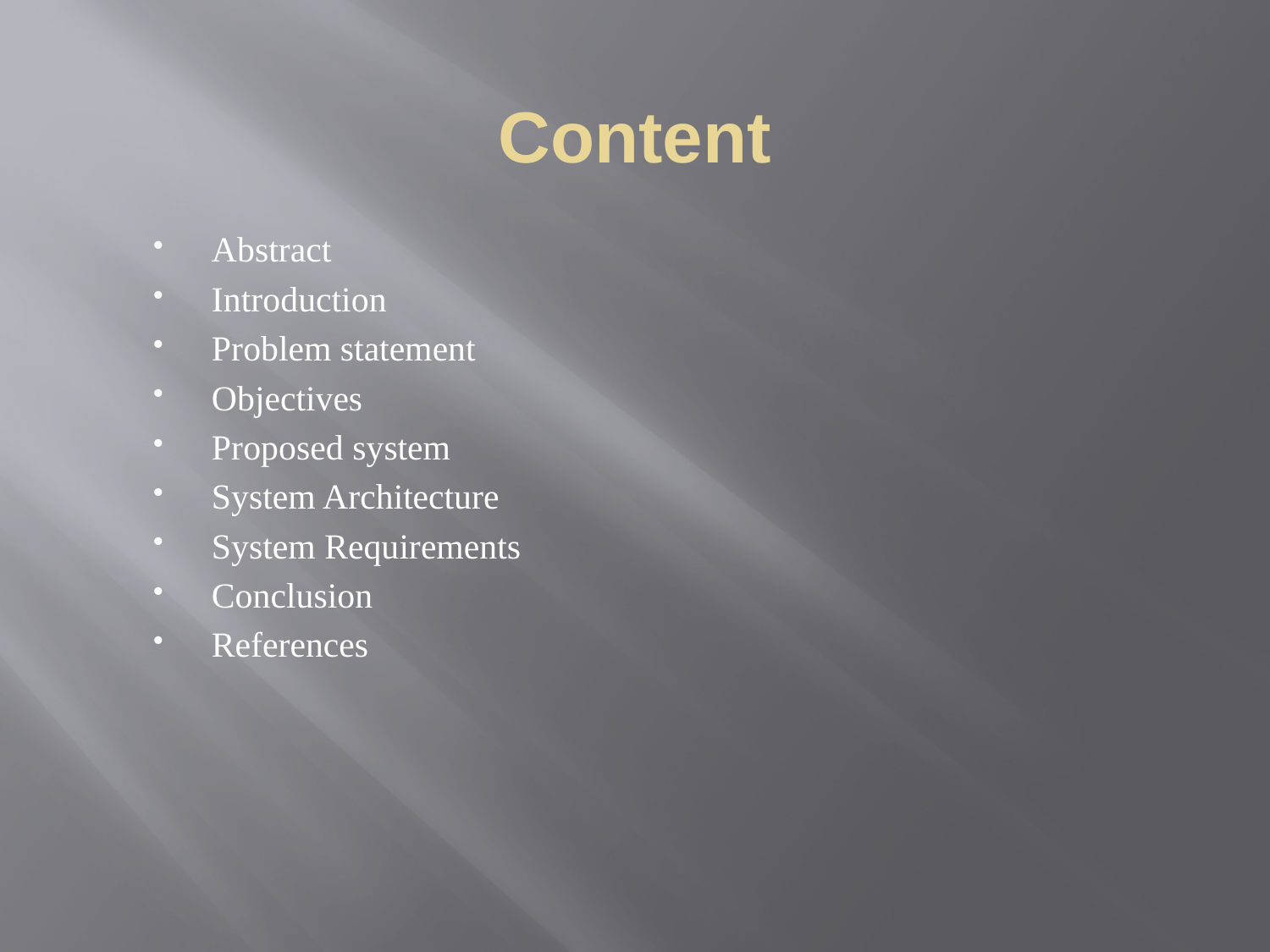

Content
Abstract
Introduction
Problem statement
Objectives
Proposed system
System Architecture
System Requirements
Conclusion
References